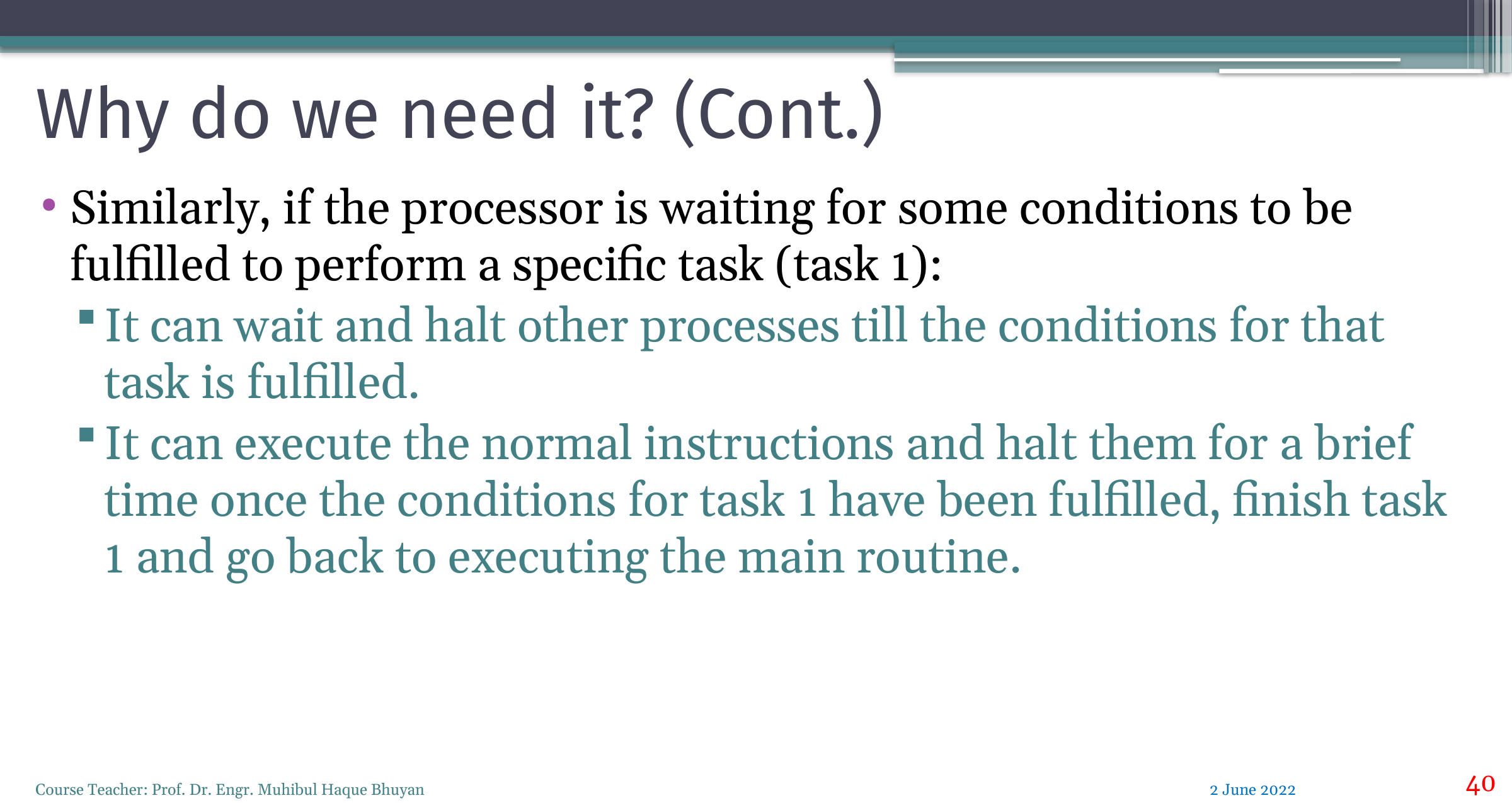

# Why do we need it? (Cont.)
Similarly, if the processor is waiting for some conditions to be fulfilled to perform a specific task (task 1):
It can wait and halt other processes till the conditions for that task is fulfilled.
It can execute the normal instructions and halt them for a brief time once the conditions for task 1 have been fulfilled, finish task 1 and go back to executing the main routine.
40
Course Teacher: Prof. Dr. Engr. Muhibul Haque Bhuyan
2 June 2022